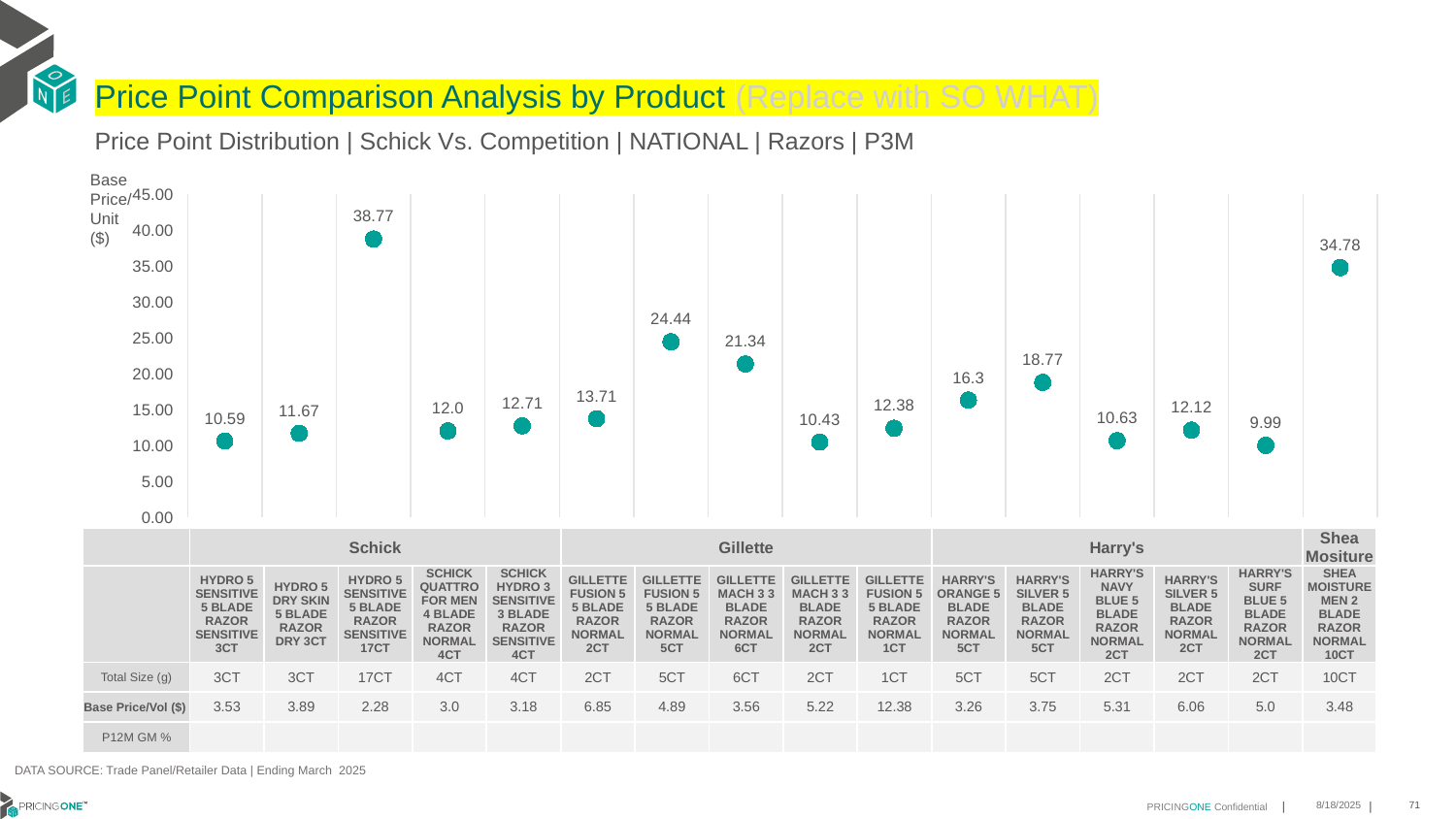

# Price Point Comparison Analysis by Product (Replace with SO WHAT)
Price Point Distribution | Schick Vs. Competition | NATIONAL | Razors | P3M
Base Price/Unit ($)

### Chart

| Category | Base Price/Unit |
|---|---|
| HYDRO 5 SENSITIVE 5 BLADE RAZOR SENSITIVE 3CT | 10.59 |
| HYDRO 5 DRY SKIN 5 BLADE RAZOR DRY 3CT | 11.67 |
| HYDRO 5 SENSITIVE 5 BLADE RAZOR SENSITIVE 17CT | 38.77 |
| SCHICK QUATTRO FOR MEN 4 BLADE RAZOR NORMAL 4CT | 12.0 |
| SCHICK HYDRO 3 SENSITIVE 3 BLADE RAZOR SENSITIVE 4CT | 12.71 |
| GILLETTE FUSION 5 5 BLADE RAZOR NORMAL 2CT | 13.71 |
| GILLETTE FUSION 5 5 BLADE RAZOR NORMAL 5CT | 24.44 |
| GILLETTE MACH 3 3 BLADE RAZOR NORMAL 6CT | 21.34 |
| GILLETTE MACH 3 3 BLADE RAZOR NORMAL 2CT | 10.43 |
| GILLETTE FUSION 5 5 BLADE RAZOR NORMAL 1CT | 12.38 |
| HARRY'S ORANGE 5 BLADE RAZOR NORMAL 5CT | 16.3 |
| HARRY'S SILVER 5 BLADE RAZOR NORMAL 5CT | 18.77 |
| HARRY'S NAVY BLUE 5 BLADE RAZOR NORMAL 2CT | 10.63 |
| HARRY'S SILVER 5 BLADE RAZOR NORMAL 2CT | 12.12 |
| HARRY'S SURF BLUE 5 BLADE RAZOR NORMAL 2CT | 9.99 |
| SHEA MOISTURE MEN 2 BLADE RAZOR NORMAL 10CT | 34.78 |
|  | Schick | Schick | Schick | Schick | Schick | Gillette | Gillette | Gillette | Gillette | Gillette | Harry's | Harry's | Harry's | Harry's | Harry's | Shea Mositure |
| --- | --- | --- | --- | --- | --- | --- | --- | --- | --- | --- | --- | --- | --- | --- | --- | --- |
|  | HYDRO 5 SENSITIVE 5 BLADE RAZOR SENSITIVE 3CT | HYDRO 5 DRY SKIN 5 BLADE RAZOR DRY 3CT | HYDRO 5 SENSITIVE 5 BLADE RAZOR SENSITIVE 17CT | SCHICK QUATTRO FOR MEN 4 BLADE RAZOR NORMAL 4CT | SCHICK HYDRO 3 SENSITIVE 3 BLADE RAZOR SENSITIVE 4CT | GILLETTE FUSION 5 5 BLADE RAZOR NORMAL 2CT | GILLETTE FUSION 5 5 BLADE RAZOR NORMAL 5CT | GILLETTE MACH 3 3 BLADE RAZOR NORMAL 6CT | GILLETTE MACH 3 3 BLADE RAZOR NORMAL 2CT | GILLETTE FUSION 5 5 BLADE RAZOR NORMAL 1CT | HARRY'S ORANGE 5 BLADE RAZOR NORMAL 5CT | HARRY'S SILVER 5 BLADE RAZOR NORMAL 5CT | HARRY'S NAVY BLUE 5 BLADE RAZOR NORMAL 2CT | HARRY'S SILVER 5 BLADE RAZOR NORMAL 2CT | HARRY'S SURF BLUE 5 BLADE RAZOR NORMAL 2CT | SHEA MOISTURE MEN 2 BLADE RAZOR NORMAL 10CT |
| Total Size (g) | 3CT | 3CT | 17CT | 4CT | 4CT | 2CT | 5CT | 6CT | 2CT | 1CT | 5CT | 5CT | 2CT | 2CT | 2CT | 10CT |
| Base Price/Vol ($) | 3.53 | 3.89 | 2.28 | 3.0 | 3.18 | 6.85 | 4.89 | 3.56 | 5.22 | 12.38 | 3.26 | 3.75 | 5.31 | 6.06 | 5.0 | 3.48 |
| P12M GM % |  |  |  |  |  |  |  |  |  |  |  |  |  |  |  |  |
DATA SOURCE: Trade Panel/Retailer Data | Ending March  2025

8/18/2025
71